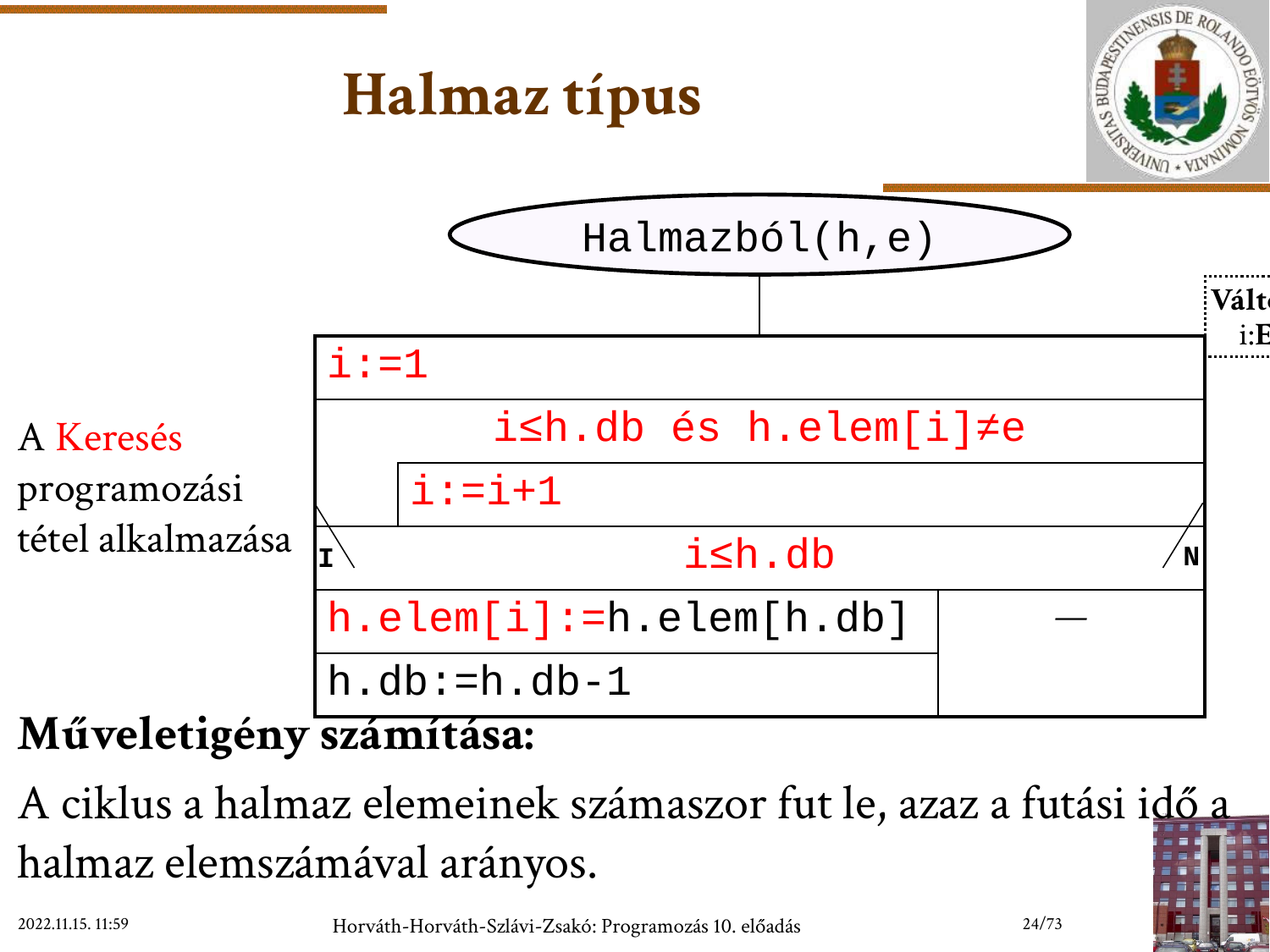

# Halmaz típus
Halmazból(h,e)

A Keresés
programozási
tétel alkalmazása

Műveletigény számítása:
A ciklus a halmaz elemeinek számaszor fut le, azaz a futási idő a halmaz elemszámával arányos.
|  |  |  |  |
| --- | --- | --- | --- |
| i:=1 |  |  |  |
| i≤h.db és h.elem[i]≠e |  |  |  |
|  | i:=i+1 |  |  |
| i≤h.db |  |  |  |
| h.elem[i]:=h.elem[h.db] |  |  | ― |
| h.db:=h.db-1 |  |  |  |
Változó
    i:Egész
N
I
2022.11.15. 11:59
Horváth-Horváth-Szlávi-Zsakó: Programozás 10. előadás
24/73